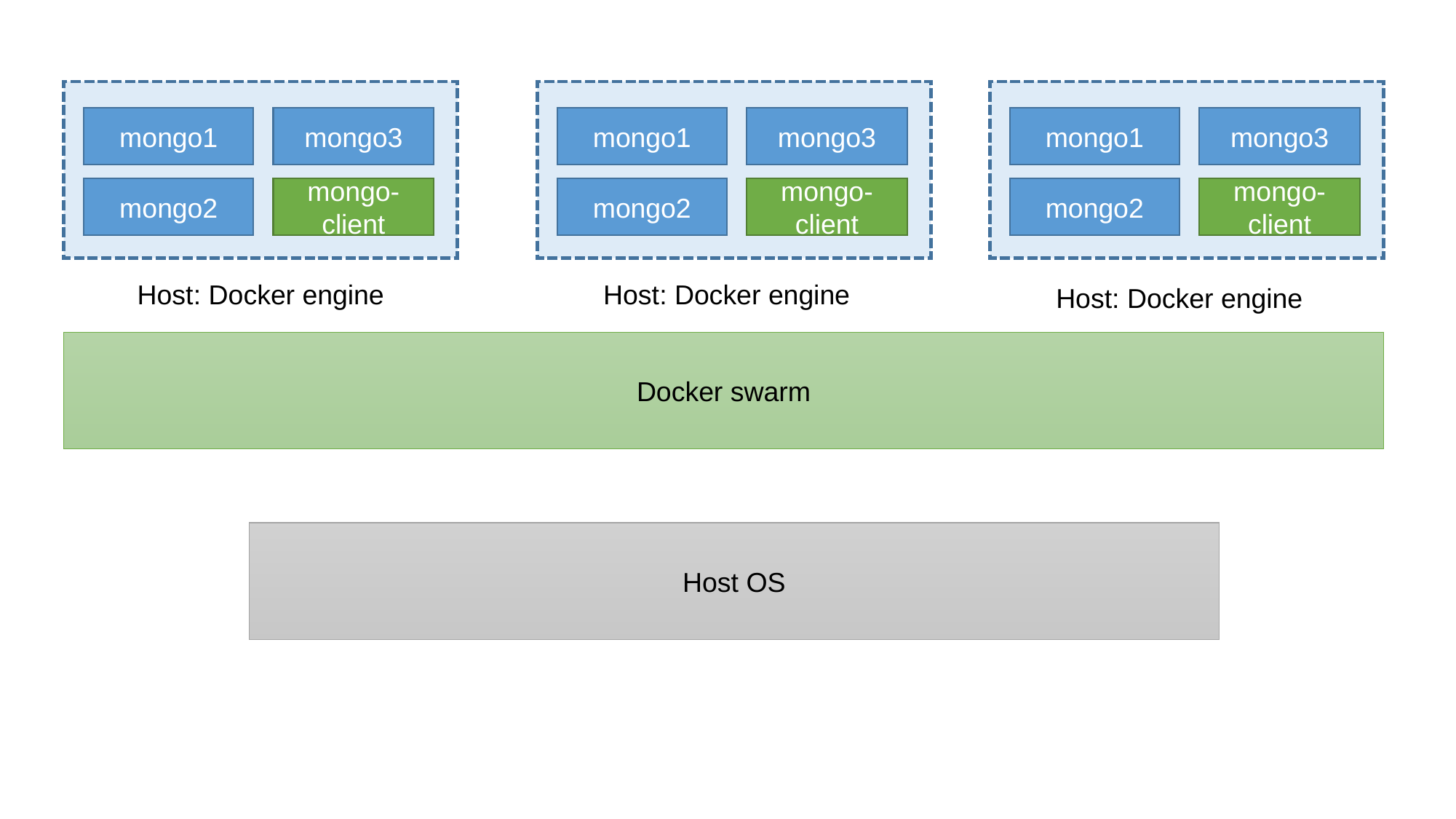

mongo1
mongo3
mongo1
mongo3
mongo1
mongo3
mongo2
mongo-client
mongo2
mongo-client
mongo2
mongo-client
Host: Docker engine
Host: Docker engine
Host: Docker engine
Docker swarm
Host OS